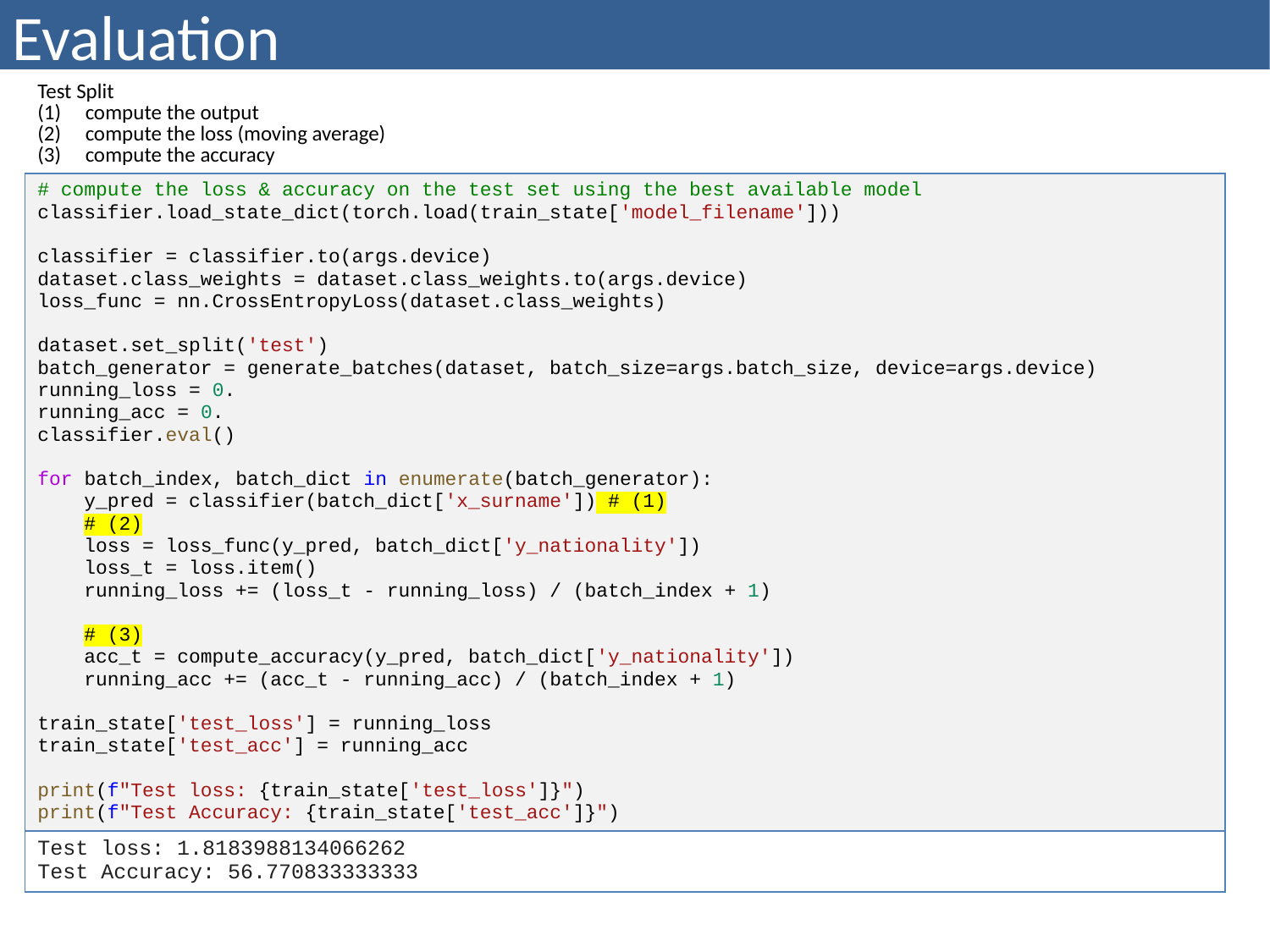

# Evaluation
| Test Split compute the output compute the loss (moving average) compute the accuracy |
| --- |
| # compute the loss & accuracy on the test set using the best available model classifier.load\_state\_dict(torch.load(train\_state['model\_filename'])) classifier = classifier.to(args.device) dataset.class\_weights = dataset.class\_weights.to(args.device) loss\_func = nn.CrossEntropyLoss(dataset.class\_weights) dataset.set\_split('test') batch\_generator = generate\_batches(dataset, batch\_size=args.batch\_size, device=args.device) running\_loss = 0. running\_acc = 0. classifier.eval() for batch\_index, batch\_dict in enumerate(batch\_generator): y\_pred = classifier(batch\_dict['x\_surname']) # (1) # (2) loss = loss\_func(y\_pred, batch\_dict['y\_nationality']) loss\_t = loss.item() running\_loss += (loss\_t - running\_loss) / (batch\_index + 1) # (3) acc\_t = compute\_accuracy(y\_pred, batch\_dict['y\_nationality']) running\_acc += (acc\_t - running\_acc) / (batch\_index + 1) train\_state['test\_loss'] = running\_loss train\_state['test\_acc'] = running\_acc print(f"Test loss: {train\_state['test\_loss']}") print(f"Test Accuracy: {train\_state['test\_acc']}") |
| Test loss: 1.8183988134066262 Test Accuracy: 56.770833333333 |